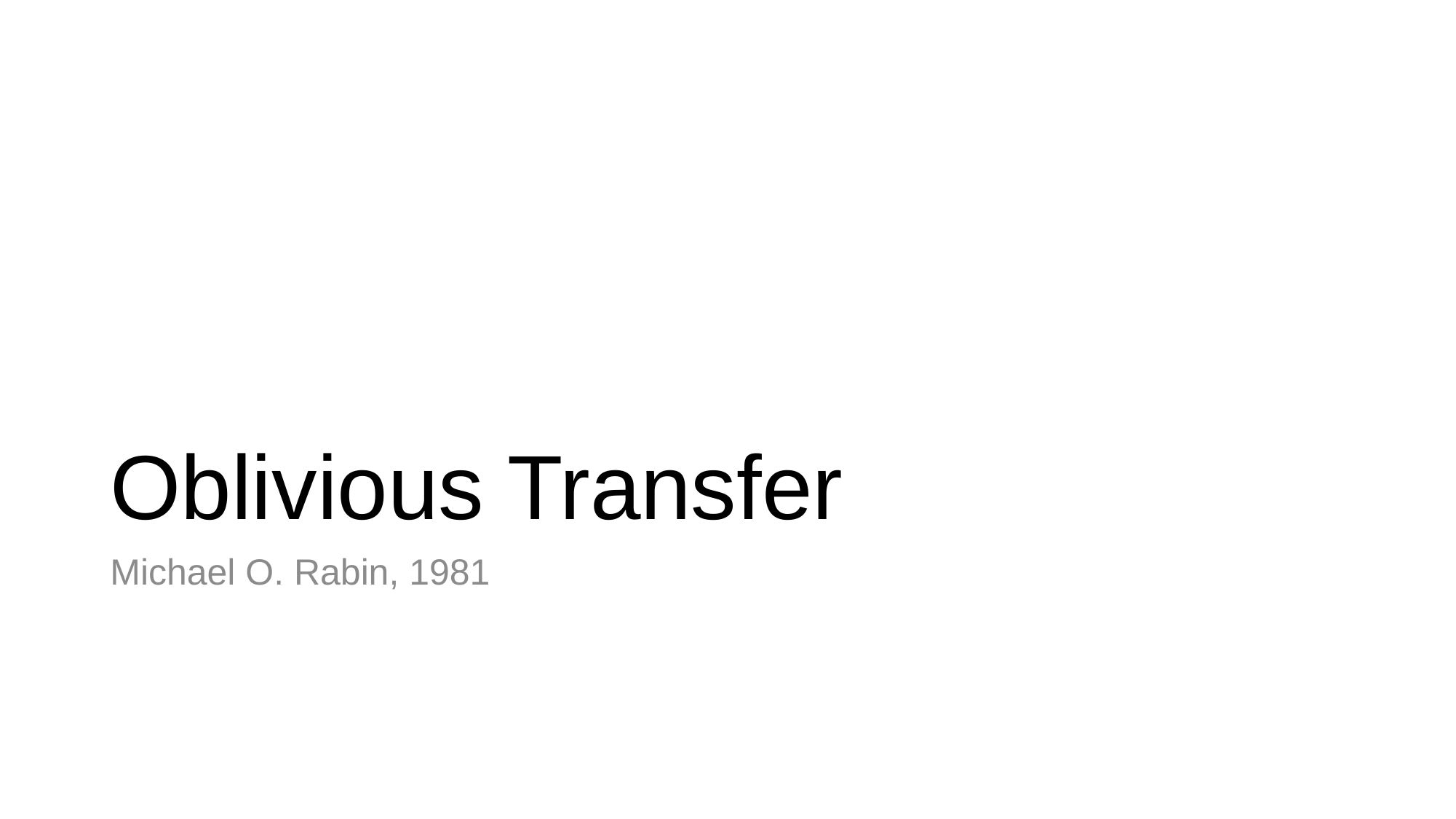

# Oblivious Transfer
Michael O. Rabin, 1981